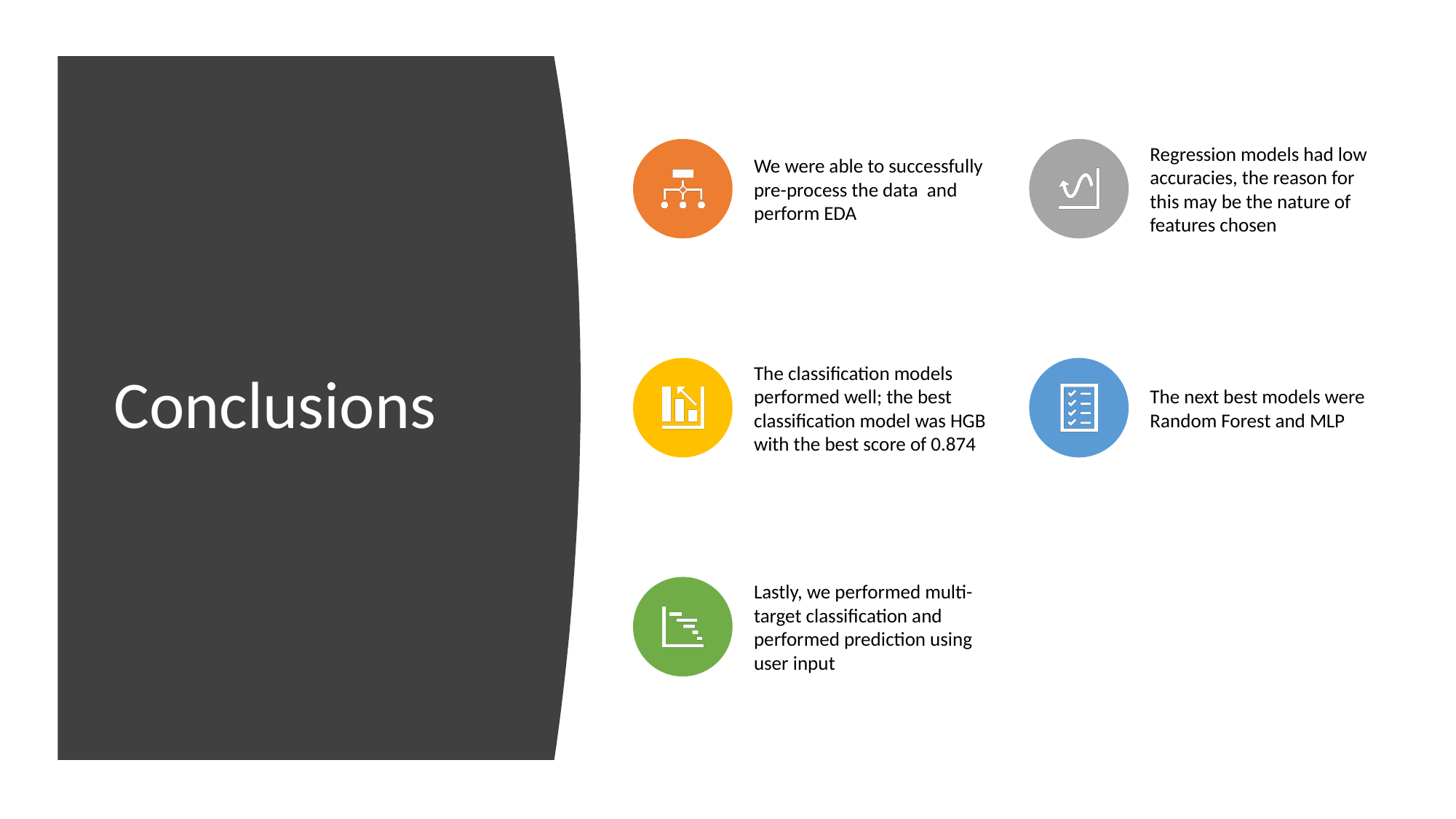

We were able to successfully pre-process the data  and perform EDA
Regression models had low accuracies, the reason for this may be the nature of features chosen
The classification models performed well; the best classification model was HGB with the best score of 0.874
The next best models were Random Forest and MLP
Lastly, we performed multi-target classification and performed prediction using user input

# Conclusions